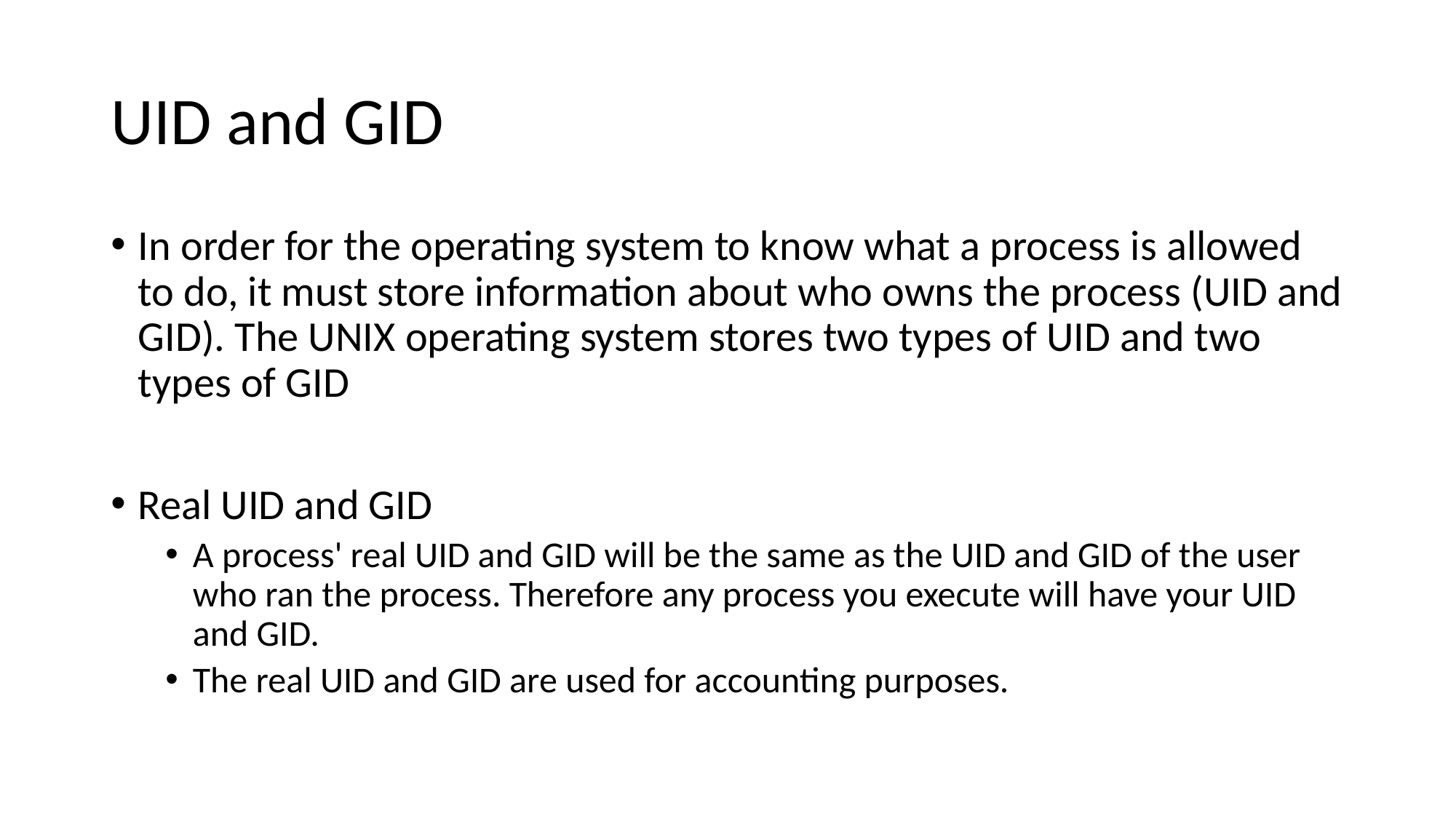

# UID and GID
In order for the operating system to know what a process is allowed to do, it must store information about who owns the process (UID and GID). The UNIX operating system stores two types of UID and two types of GID

Real UID and GID
A process' real UID and GID will be the same as the UID and GID of the user who ran the process. Therefore any process you execute will have your UID and GID.
The real UID and GID are used for accounting purposes.